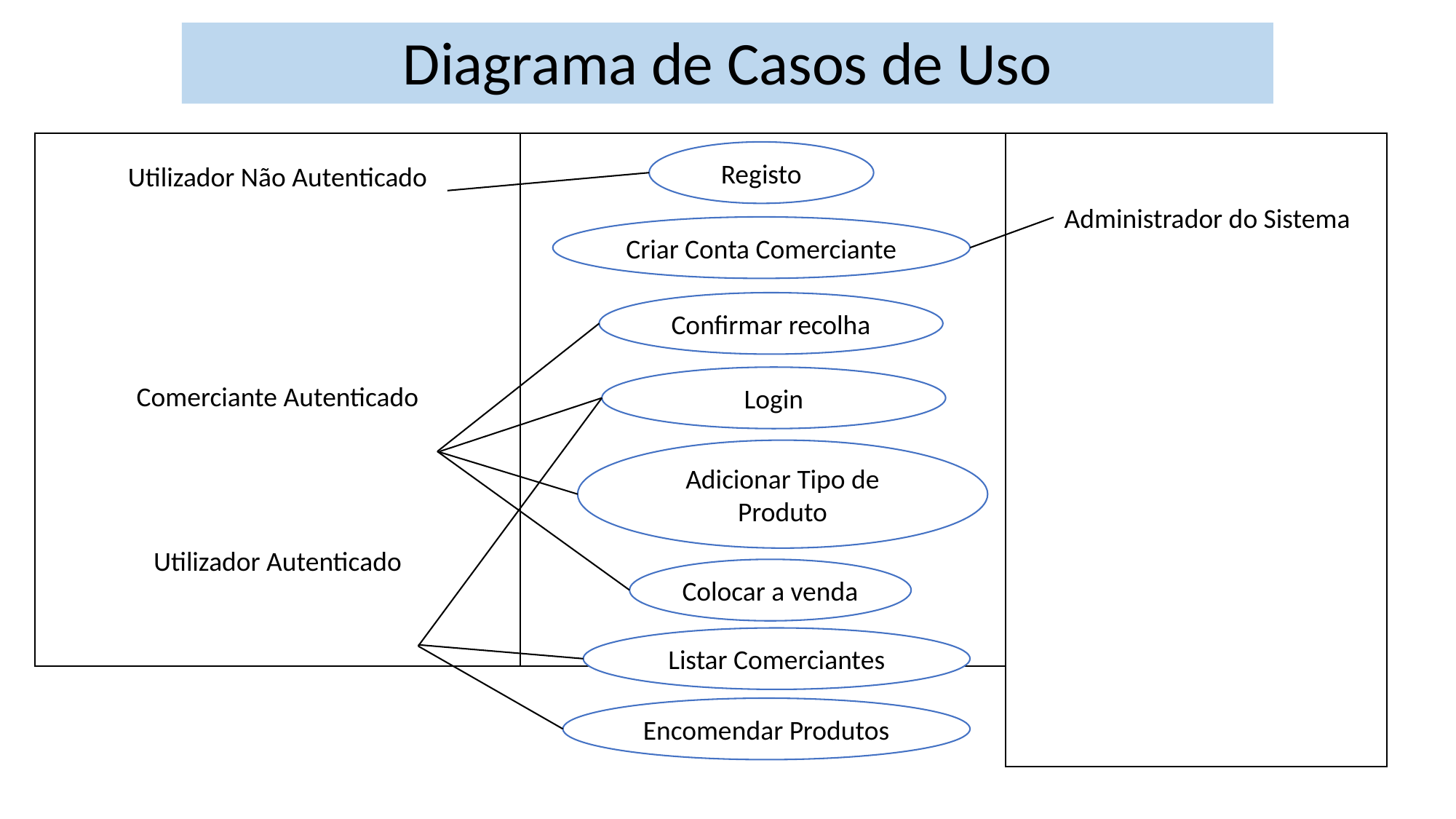

# Diagrama de Casos de Uso
| Utilizador Não Autenticado Comerciante Autenticado Utilizador Autenticado |  |
| --- | --- |

Registo
Administrador do Sistema
Criar Conta Comerciante
Confirmar recolha
Login
Adicionar Tipo de Produto
Colocar a venda
Listar Comerciantes
Encomendar Produtos